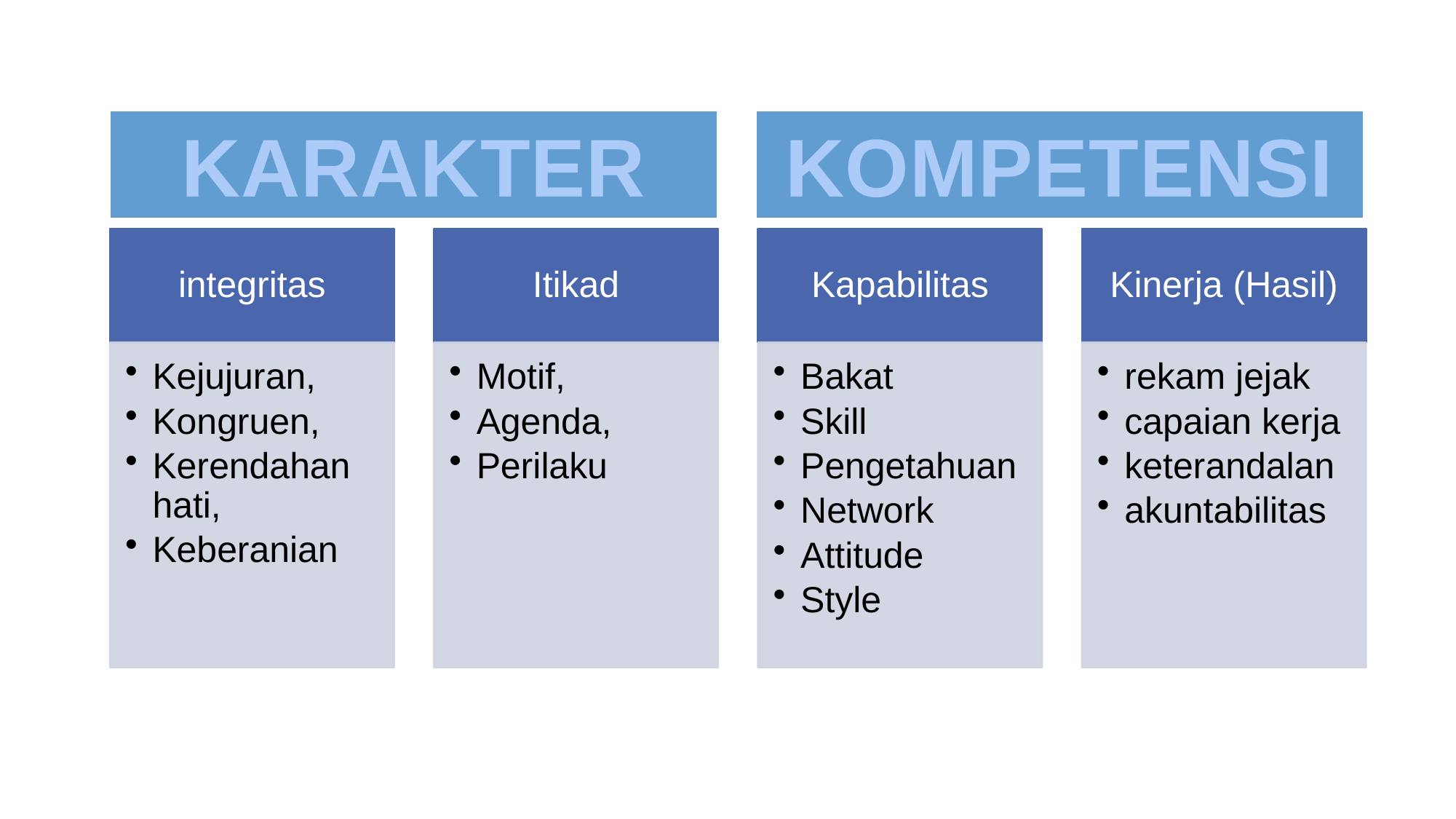

KARAKTER
KOMPETENSI
integritas
Kejujuran,
Kongruen,
Kerendahan hati,
Keberanian
Itikad
Motif,
Agenda,
Perilaku
Kapabilitas
Bakat
Skill
Pengetahuan
Network
Attitude
Style
Kinerja (Hasil)
rekam jejak
capaian kerja
keterandalan
akuntabilitas